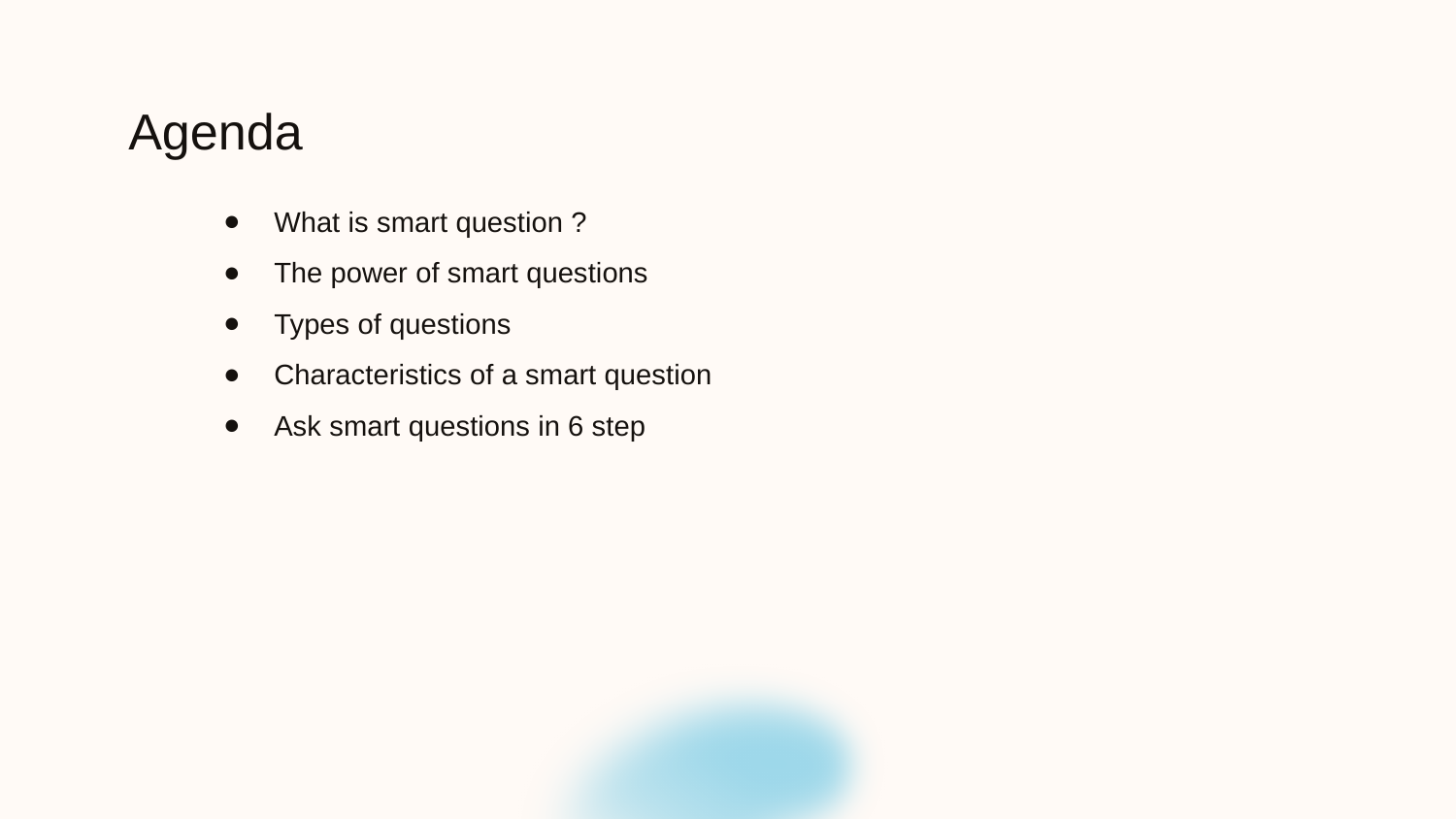

# Agenda
What is smart question ?
The power of smart questions
Types of questions
Characteristics of a smart question
Ask smart questions in 6 step